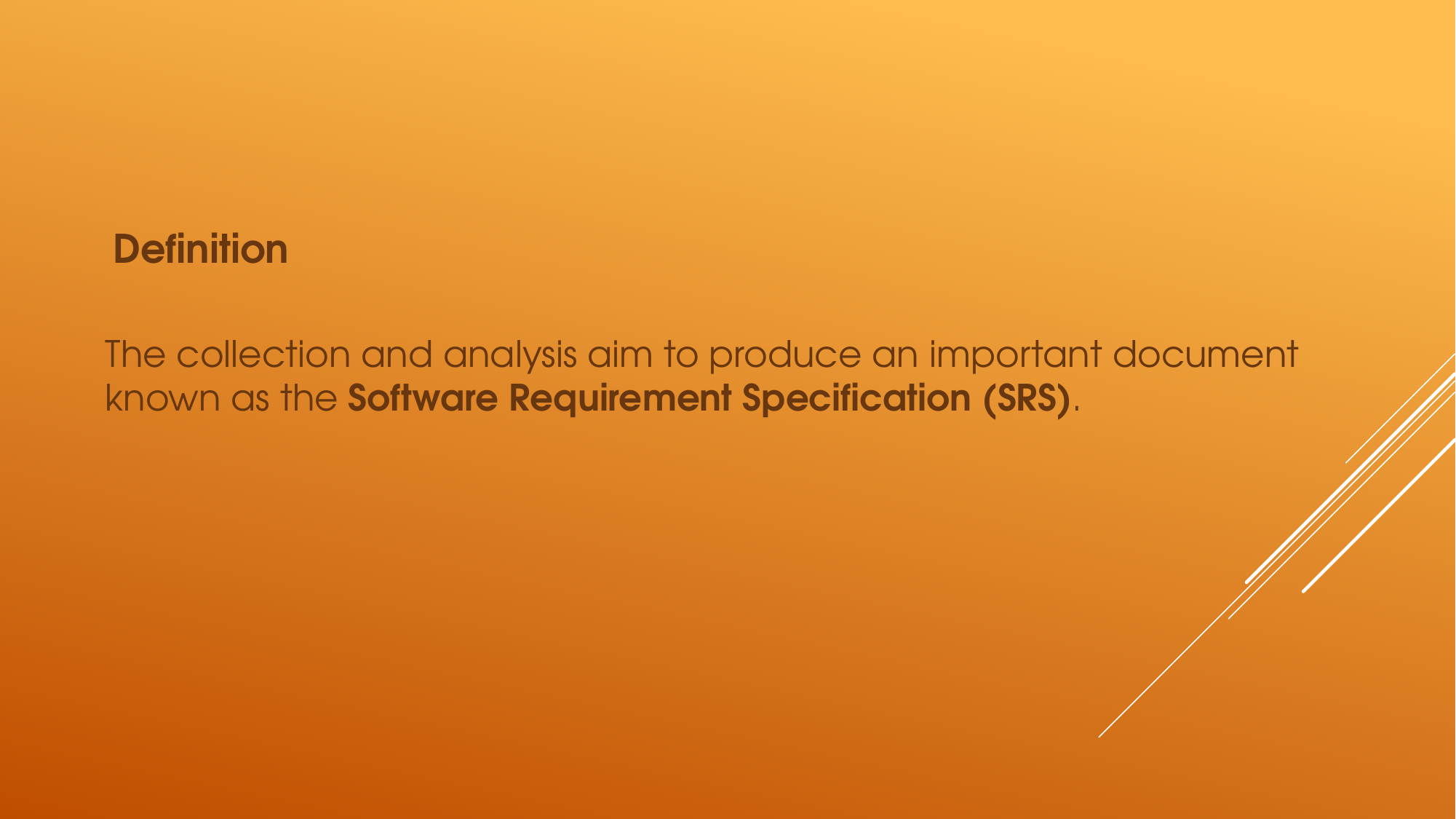

Definition
The collection and analysis aim to produce an important document known as the Software Requirement Specification (SRS).